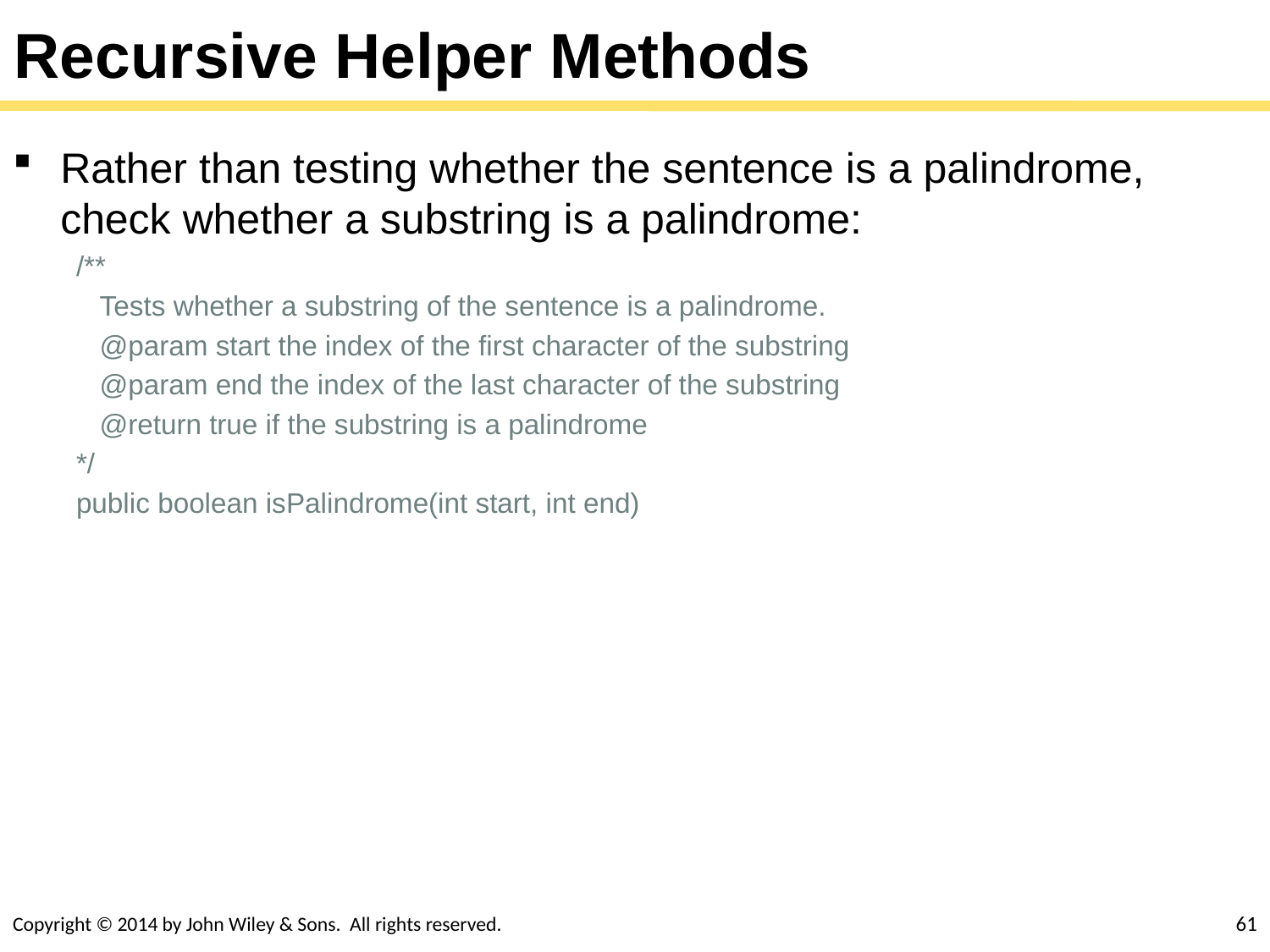

# Recursive Helper Methods
Rather than testing whether the sentence is a palindrome, check whether a substring is a palindrome:
/**
   Tests whether a substring of the sentence is a palindrome.
   @param start the index of the first character of the substring
   @param end the index of the last character of the substring
   @return true if the substring is a palindrome
*/
public boolean isPalindrome(int start, int end)